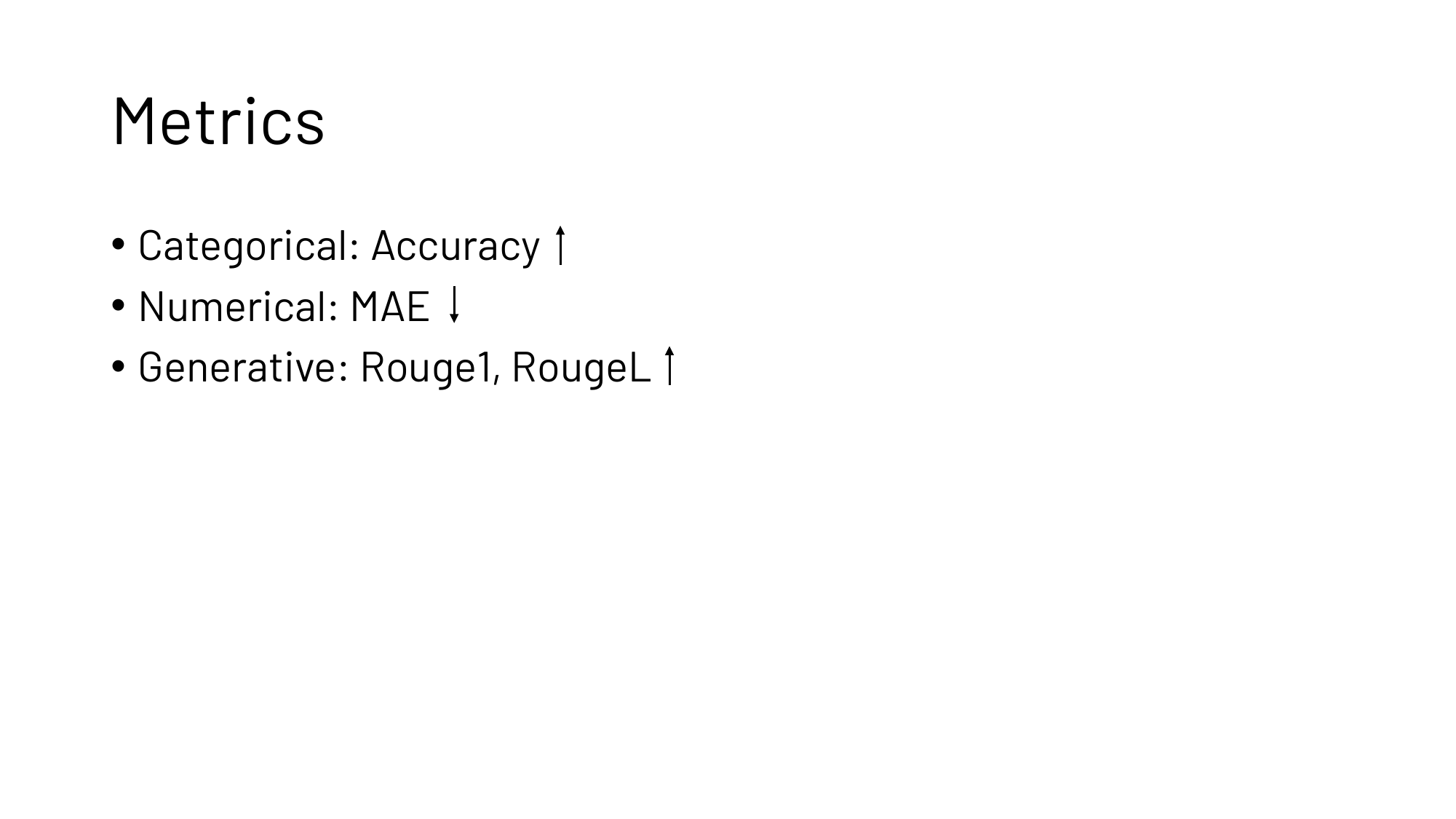

# Metrics
Categorical: Accuracy
Numerical: MAE
Generative: Rouge1, RougeL